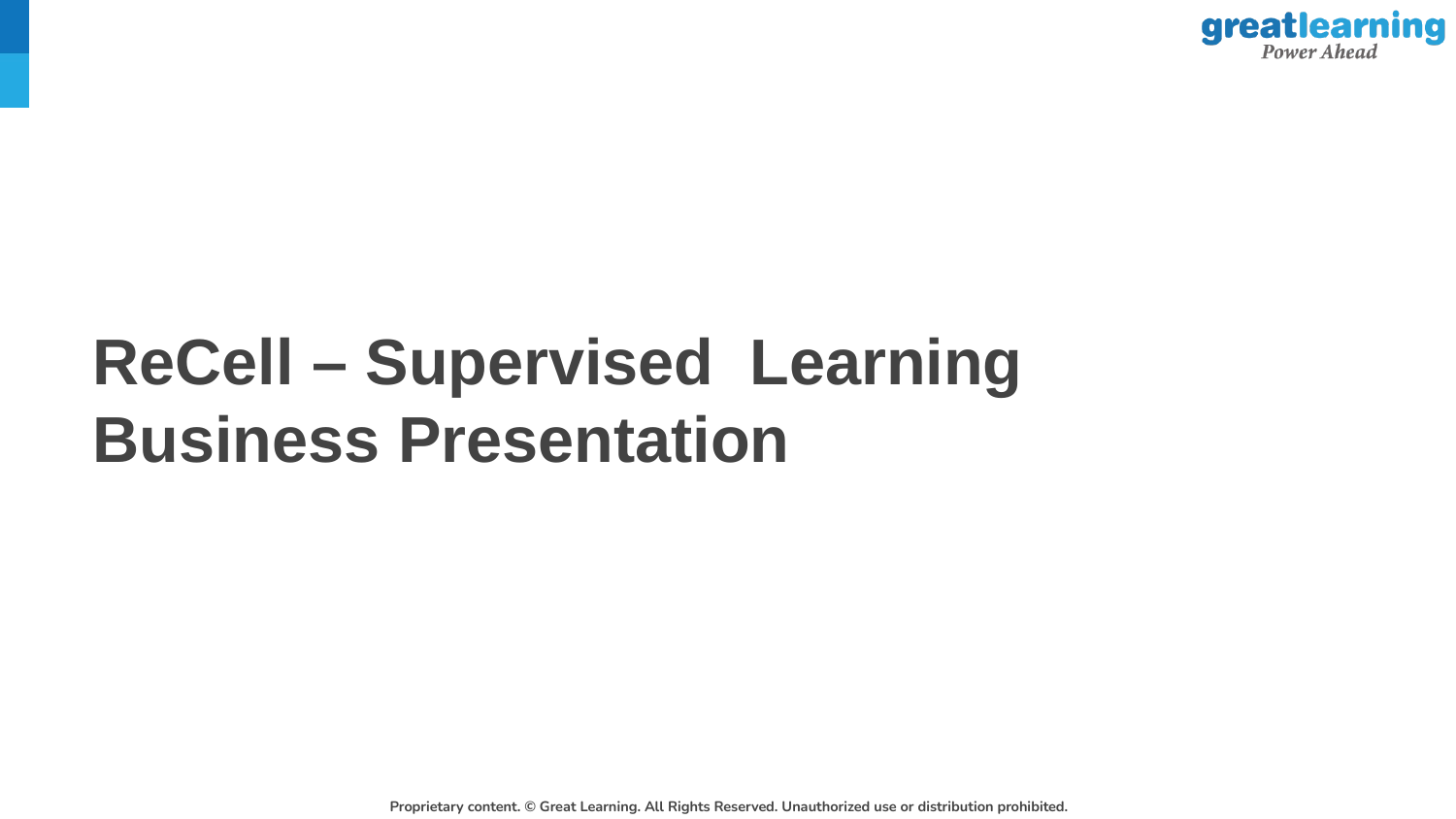

# ReCell – Supervised  Learning Business Presentation